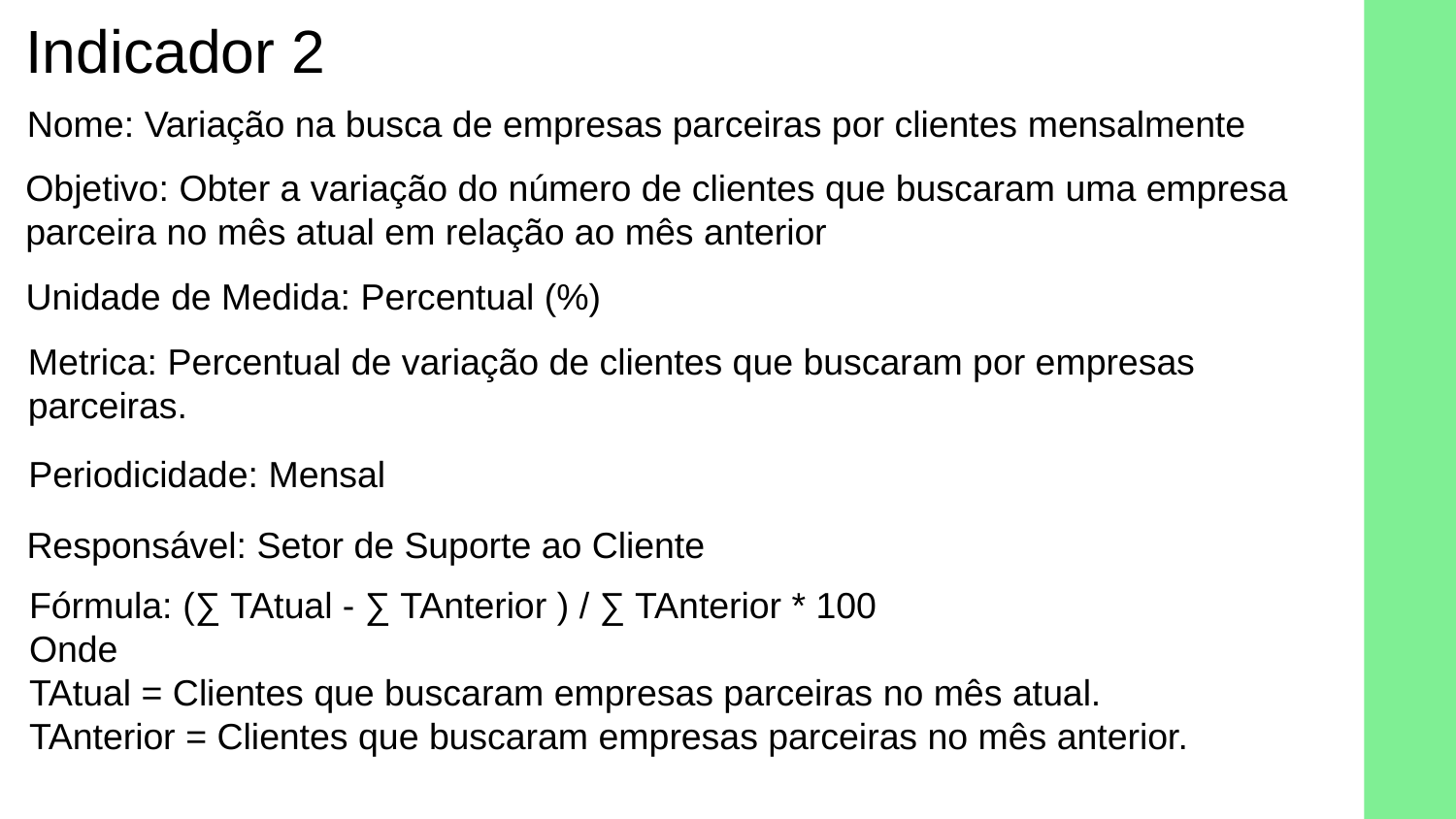

# Indicador 2
Nome: Variação na busca de empresas parceiras por clientes mensalmente
Objetivo: Obter a variação do número de clientes que buscaram uma empresa parceira no mês atual em relação ao mês anterior

Unidade de Medida: Percentual (%)
Metrica: Percentual de variação de clientes que buscaram por empresas parceiras.

Periodicidade: Mensal
Responsável: Setor de Suporte ao Cliente
Fórmula: (∑ TAtual - ∑ TAnterior ) / ∑ TAnterior * 100
Onde
TAtual = Clientes que buscaram empresas parceiras no mês atual.
TAnterior = Clientes que buscaram empresas parceiras no mês anterior.